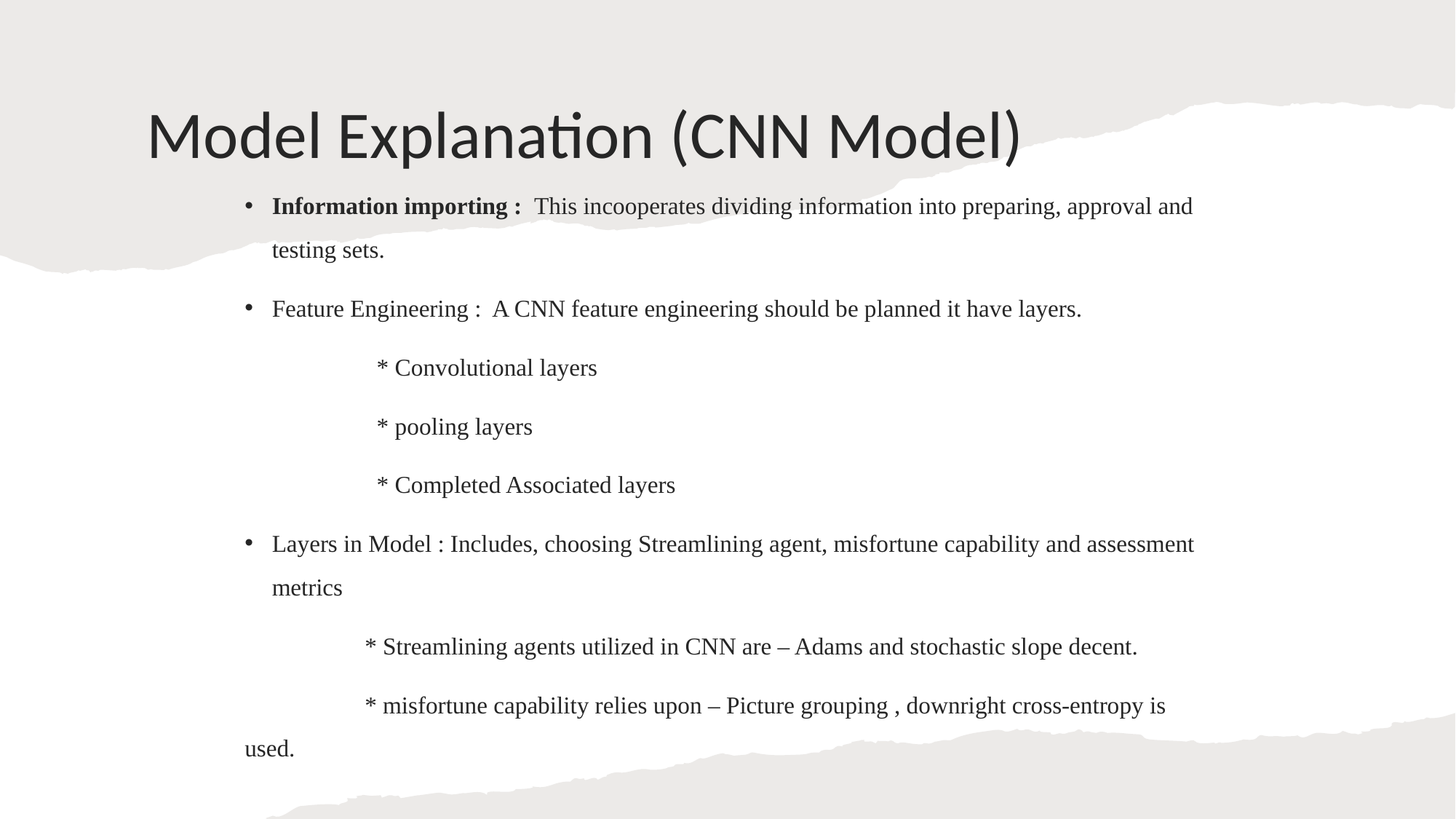

# Model Explanation (CNN Model)
Information importing :  This incooperates dividing information into preparing, approval and testing sets.
Feature Engineering :  A CNN feature engineering should be planned it have layers.
                      * Convolutional layers
                      * pooling layers
                      * Completed Associated layers
Layers in Model : Includes, choosing Streamlining agent, misfortune capability and assessment metrics
                    * Streamlining agents utilized in CNN are – Adams and stochastic slope decent.
                    * misfortune capability relies upon – Picture grouping , downright cross-entropy is used.